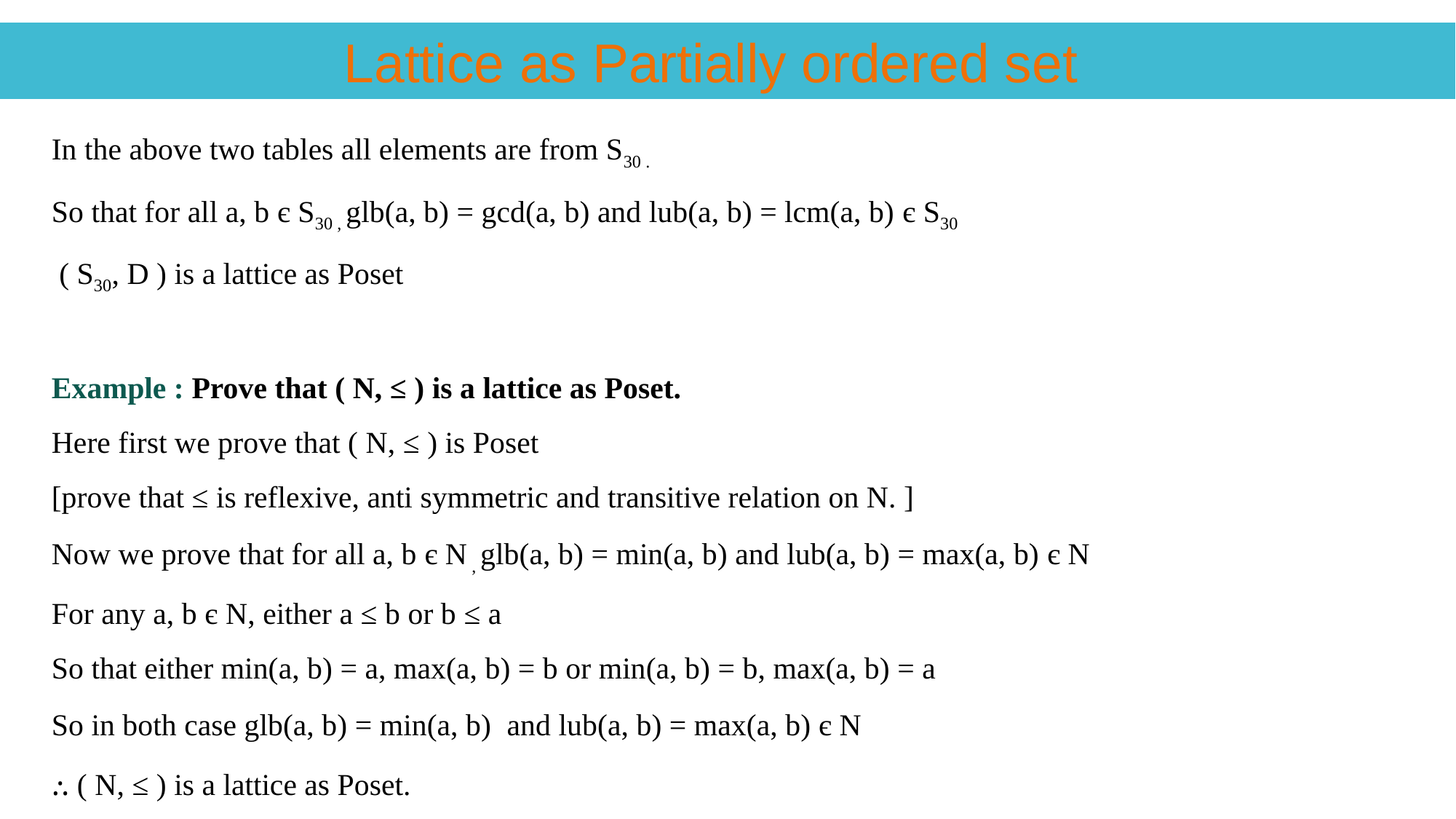

Lattice as Partially ordered set
In the above two tables all elements are from S30 .
So that for all a, b є S30 , glb(a, b) = gcd(a, b) and lub(a, b) = lcm(a, b) є S30
 ( S30, D ) is a lattice as Poset

Example : Prove that ( N, ≤ ) is a lattice as Poset.
Here first we prove that ( N, ≤ ) is Poset
[prove that ≤ is reflexive, anti symmetric and transitive relation on N. ]
Now we prove that for all a, b є N , glb(a, b) = min(a, b) and lub(a, b) = max(a, b) є N
For any a, b є N, either a ≤ b or b ≤ a
So that either min(a, b) = a, max(a, b) = b or min(a, b) = b, max(a, b) = a
So in both case glb(a, b) = min(a, b)  and lub(a, b) = max(a, b) є N
⸫ ( N, ≤ ) is a lattice as Poset.